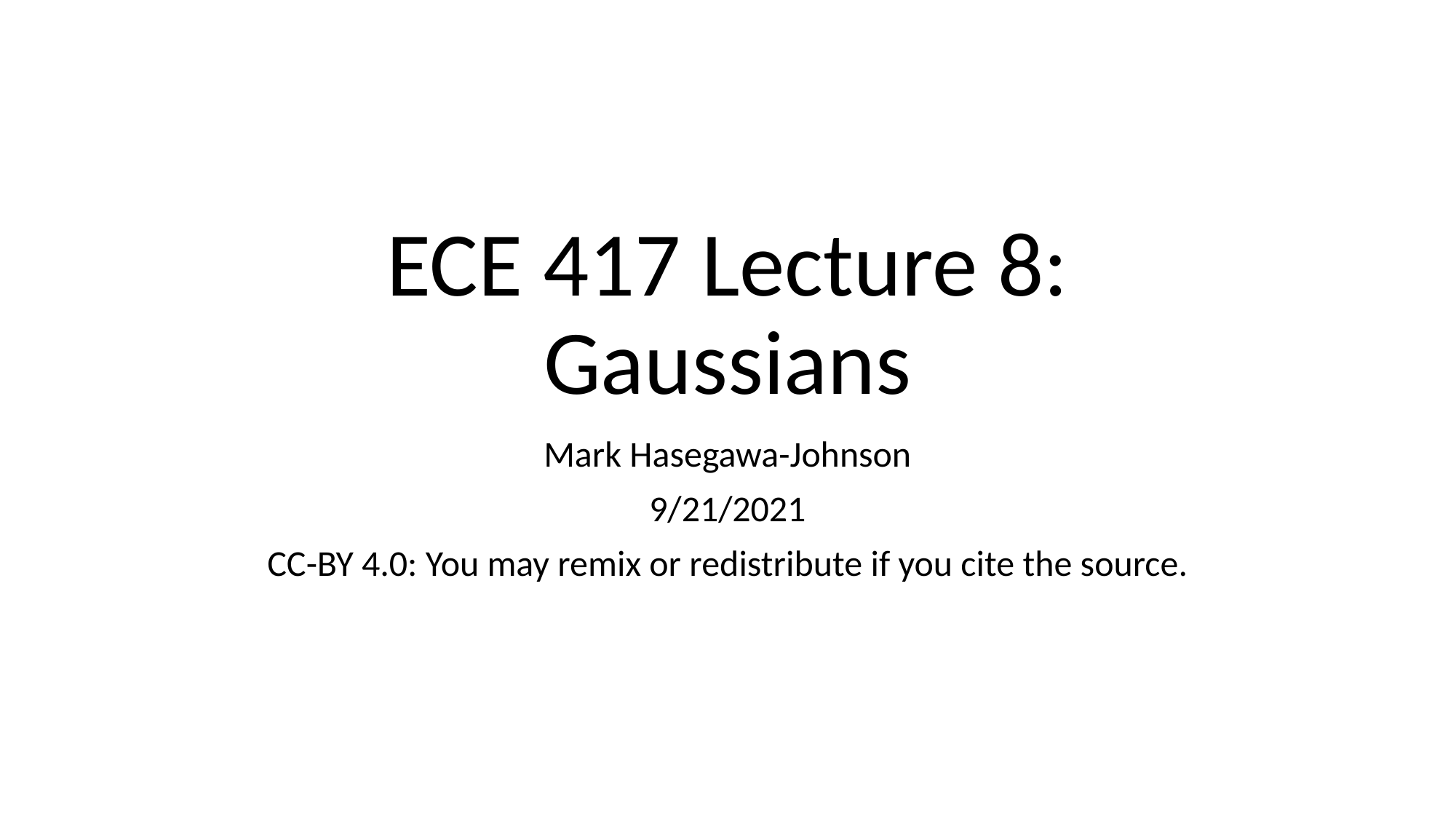

# ECE 417 Lecture 8: Gaussians
Mark Hasegawa-Johnson
9/21/2021
CC-BY 4.0: You may remix or redistribute if you cite the source.